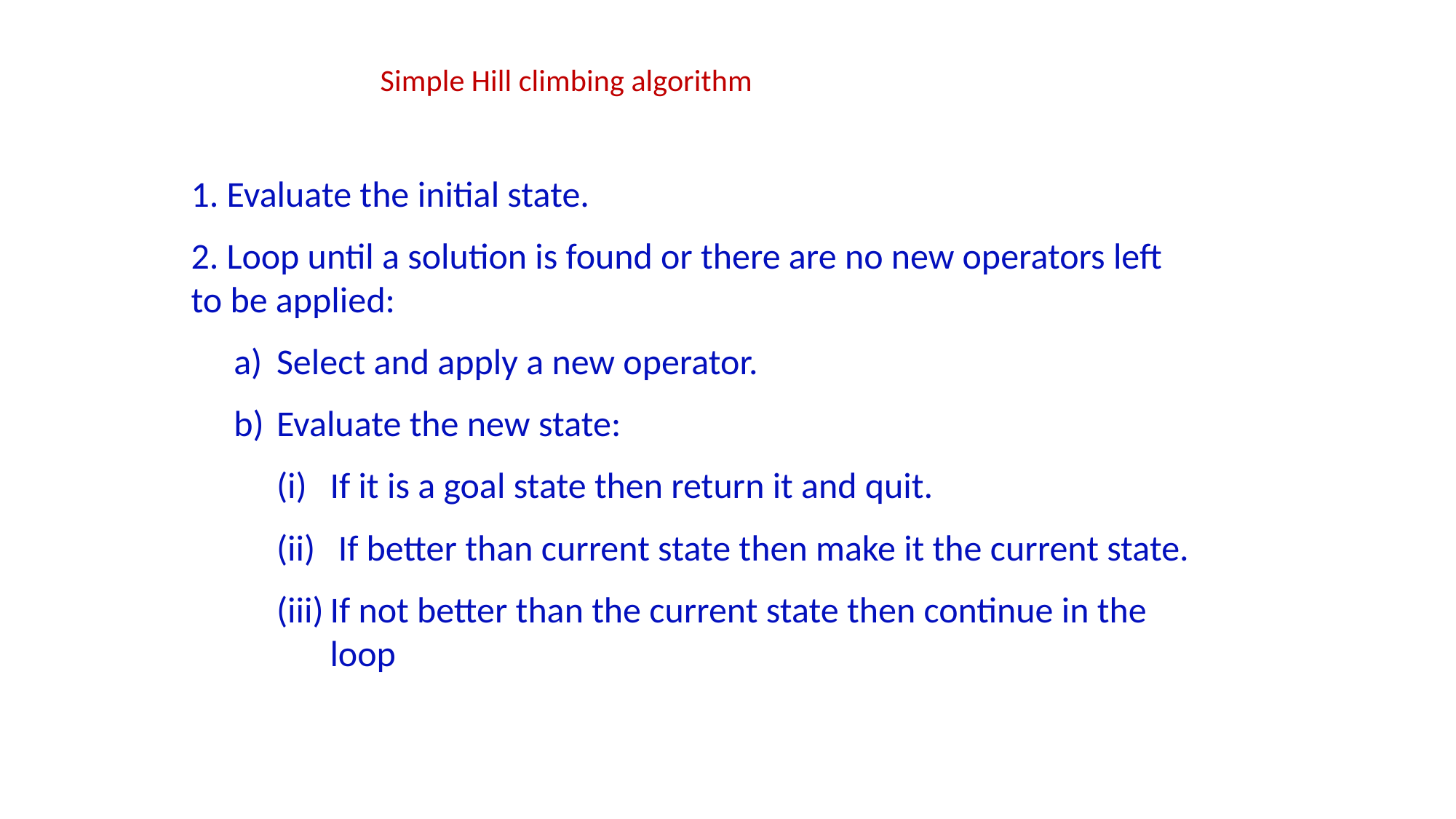

# Simple Hill climbing algorithm
1. Evaluate the initial state.
2. Loop until a solution is found or there are no new operators left to be applied:
Select and apply a new operator.
Evaluate the new state:
If it is a goal state then return it and quit.
 If better than current state then make it the current state.
If not better than the current state then continue in the loop